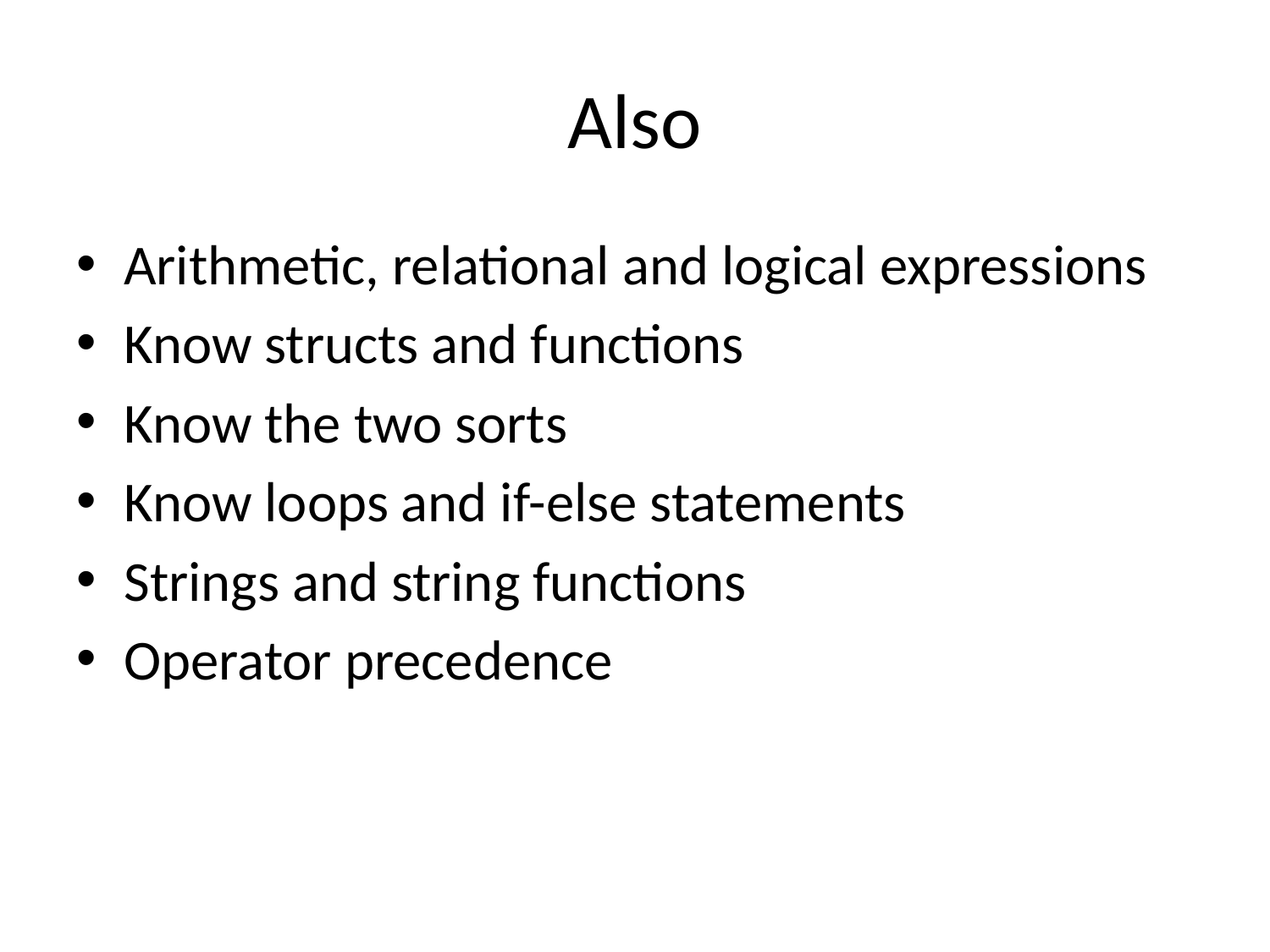

# Also
Arithmetic, relational and logical expressions
Know structs and functions
Know the two sorts
Know loops and if-else statements
Strings and string functions
Operator precedence